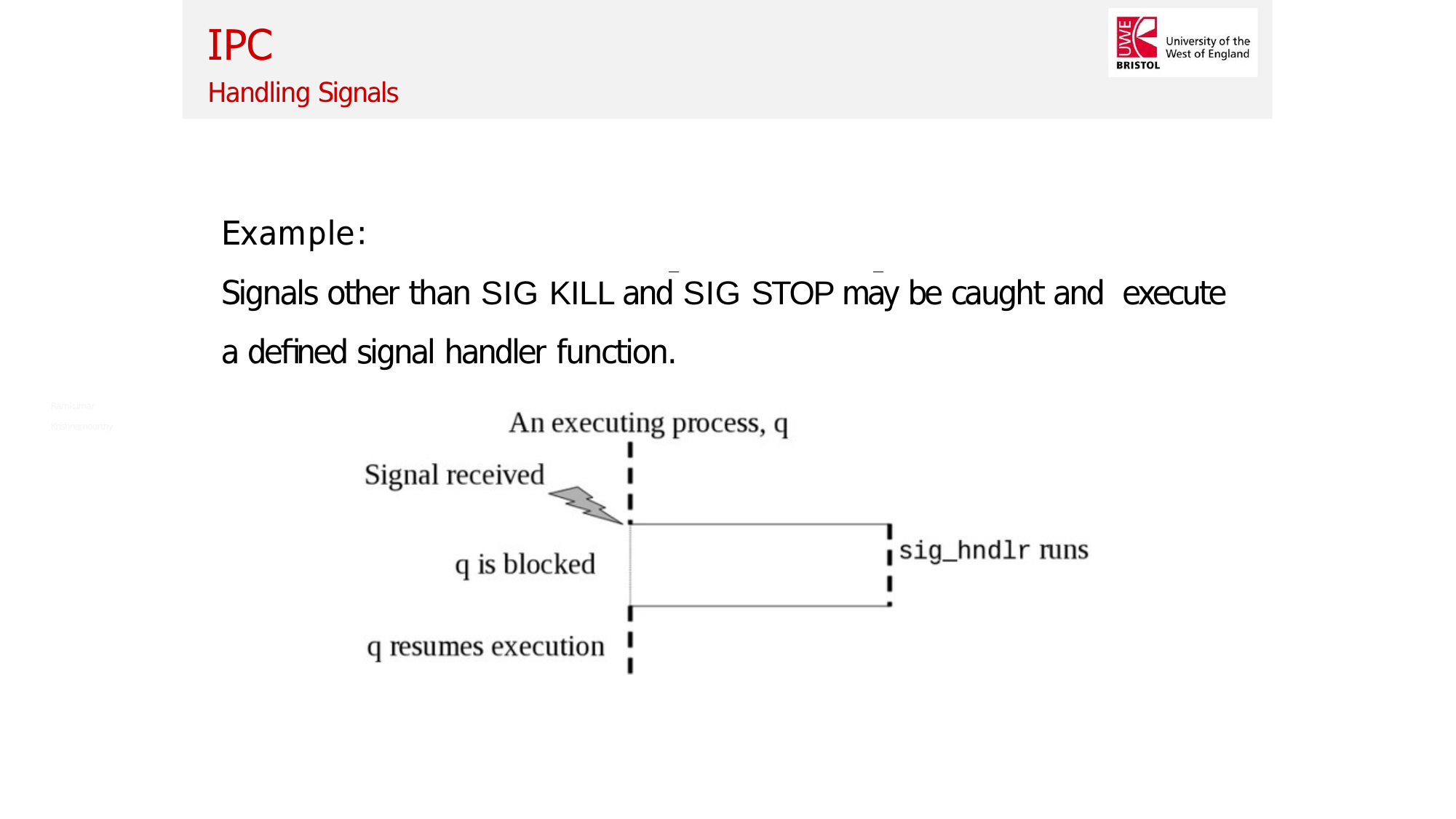

IPC
Handling Signals

Example:
Signals other than SIG KILL and SIG STOP may be caught and  execute a defined signal handler function.

Ramkumar Krishnamoorthy